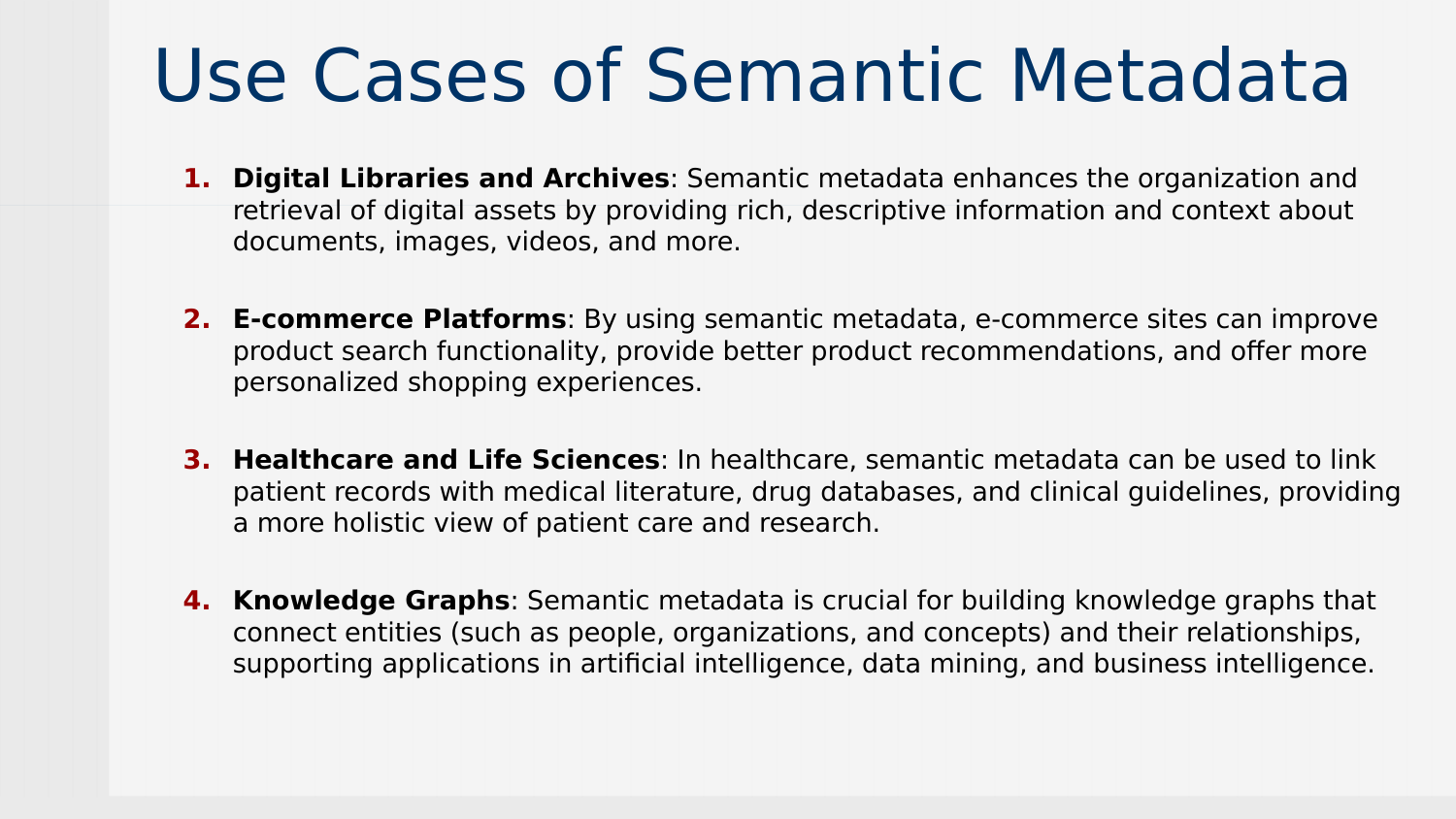

# Use Cases of Semantic Metadata
Digital Libraries and Archives: Semantic metadata enhances the organization and retrieval of digital assets by providing rich, descriptive information and context about documents, images, videos, and more.

E-commerce Platforms: By using semantic metadata, e-commerce sites can improve product search functionality, provide better product recommendations, and offer more personalized shopping experiences.

Healthcare and Life Sciences: In healthcare, semantic metadata can be used to link patient records with medical literature, drug databases, and clinical guidelines, providing a more holistic view of patient care and research.

Knowledge Graphs: Semantic metadata is crucial for building knowledge graphs that connect entities (such as people, organizations, and concepts) and their relationships, supporting applications in artificial intelligence, data mining, and business intelligence.